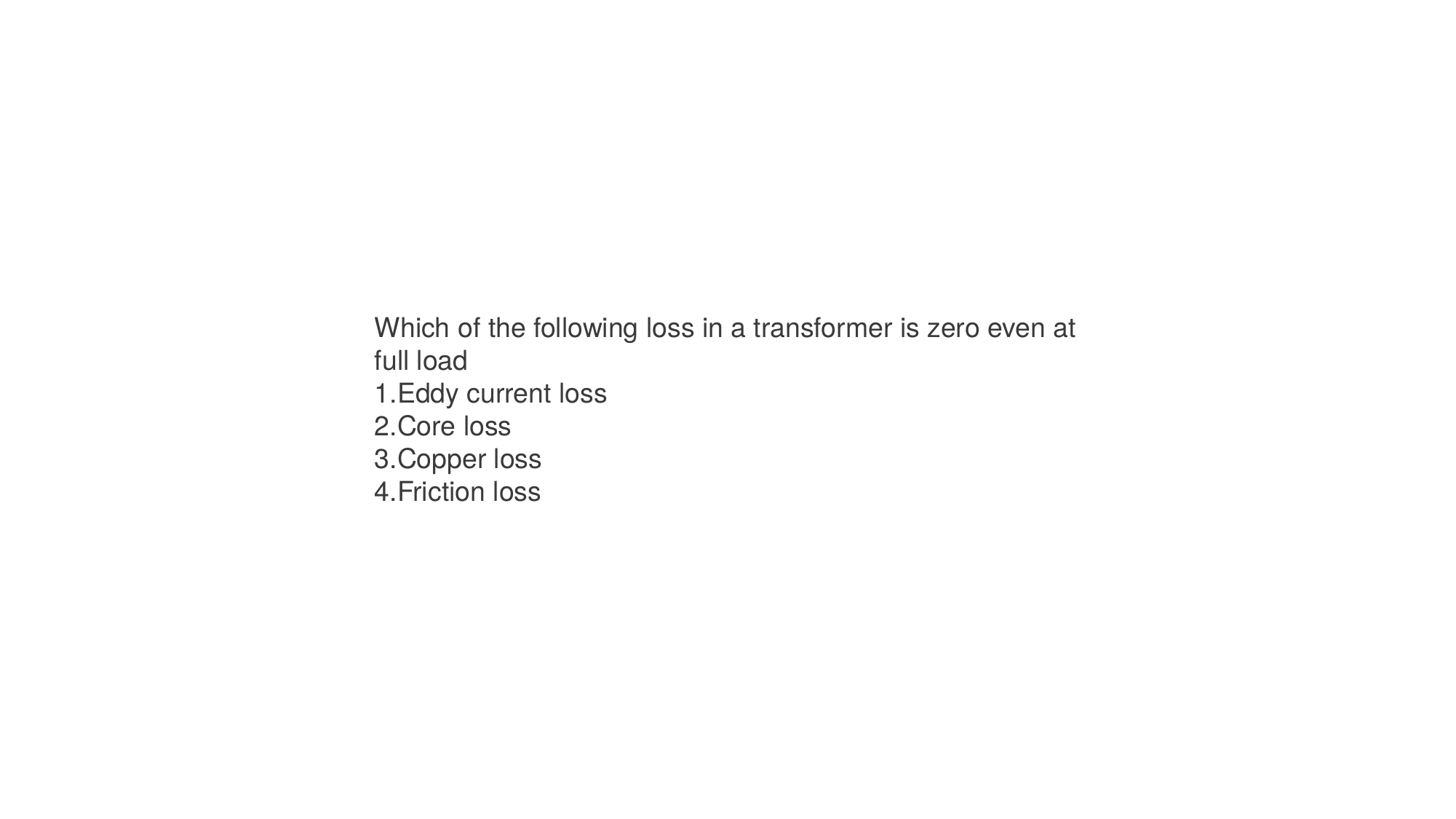

Which of the following loss in a transformer is zero even at full load
Eddy current loss
Core loss
Copper loss
Friction loss